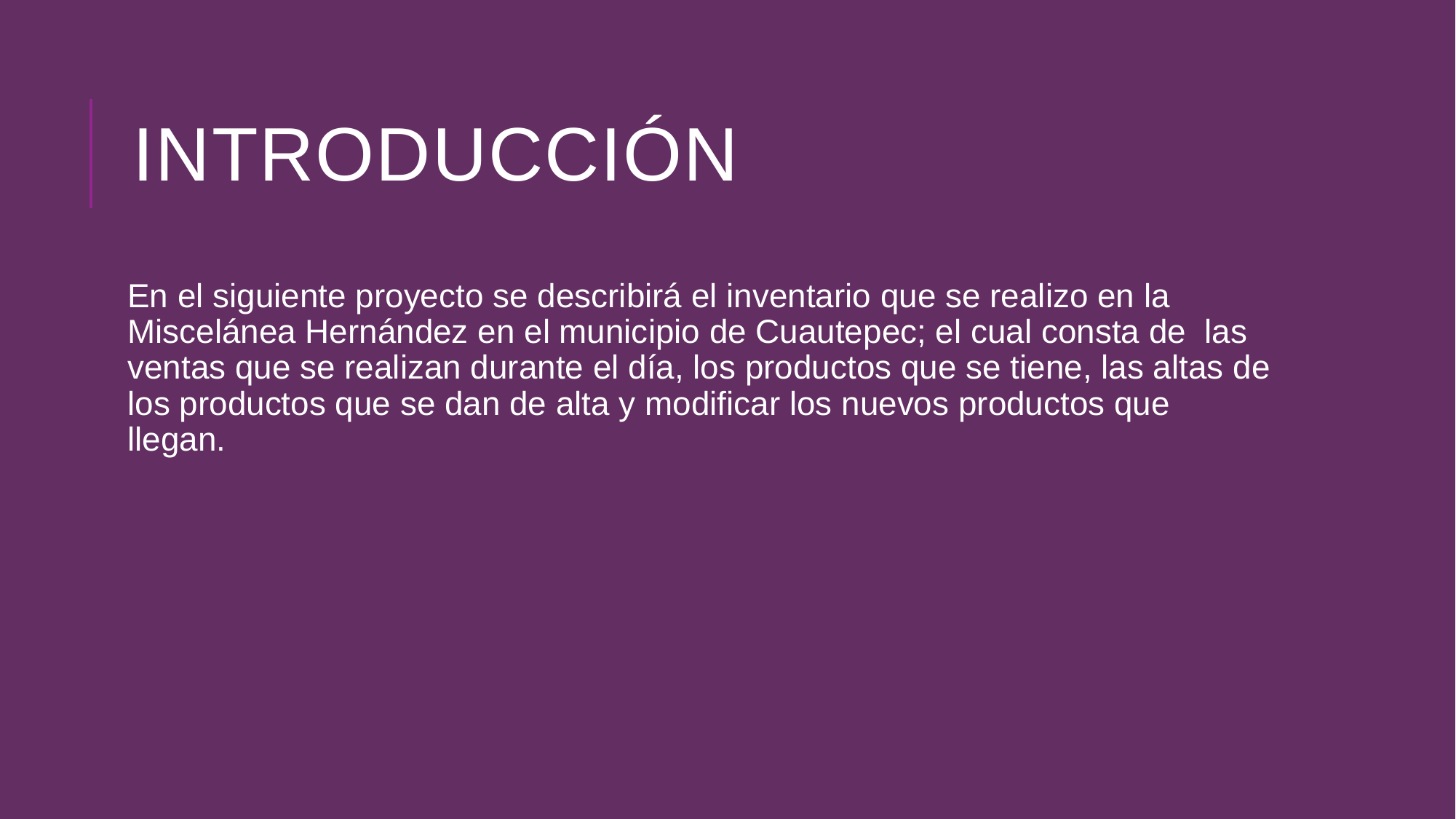

# Introducción
En el siguiente proyecto se describirá el inventario que se realizo en la Miscelánea Hernández en el municipio de Cuautepec; el cual consta de  las ventas que se realizan durante el día, los productos que se tiene, las altas de los productos que se dan de alta y modificar los nuevos productos que llegan.